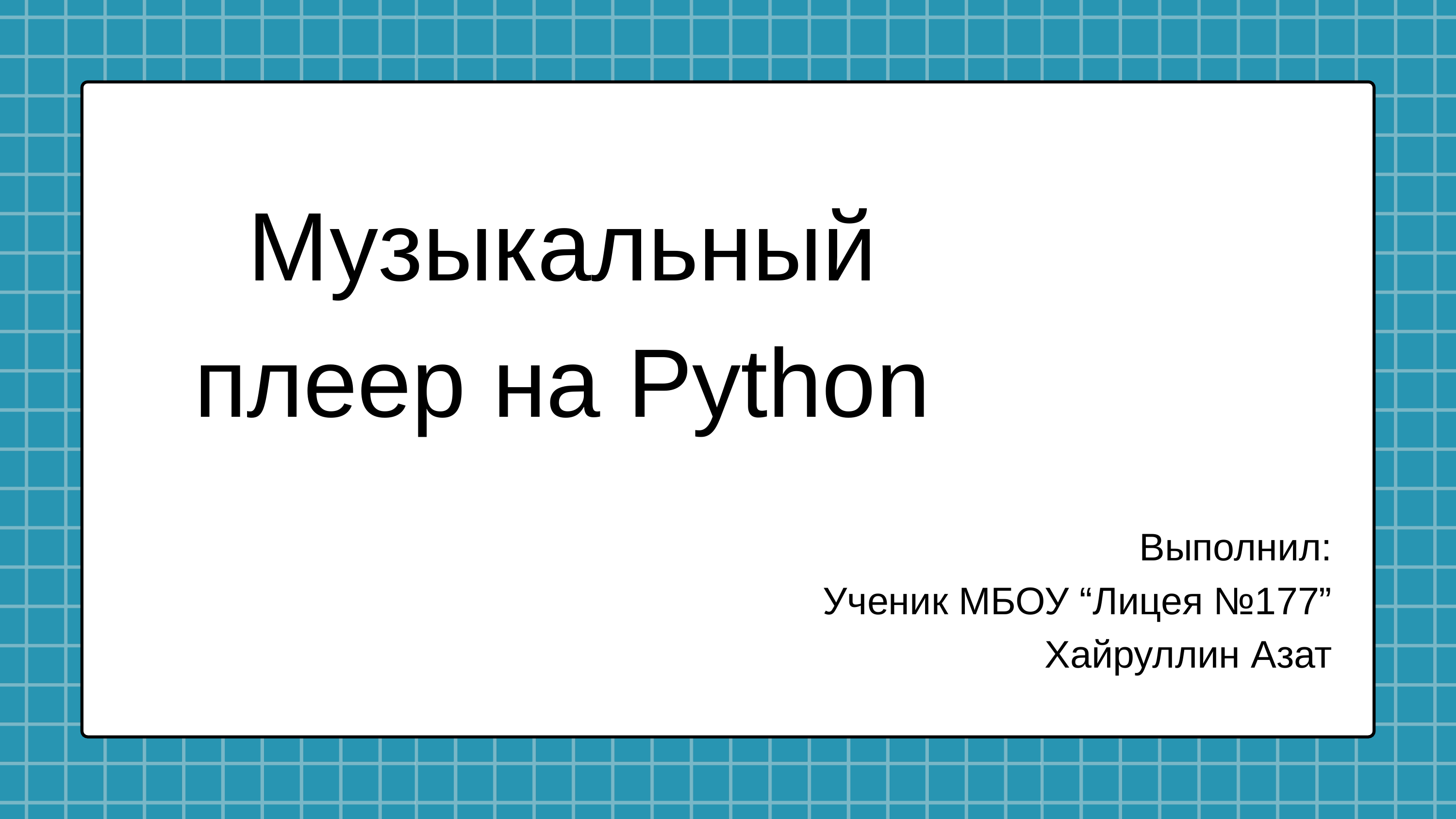

Музыкальный плеер на Python
Выполнил:
Ученик МБОУ “Лицея №177”
Хайруллин Азат